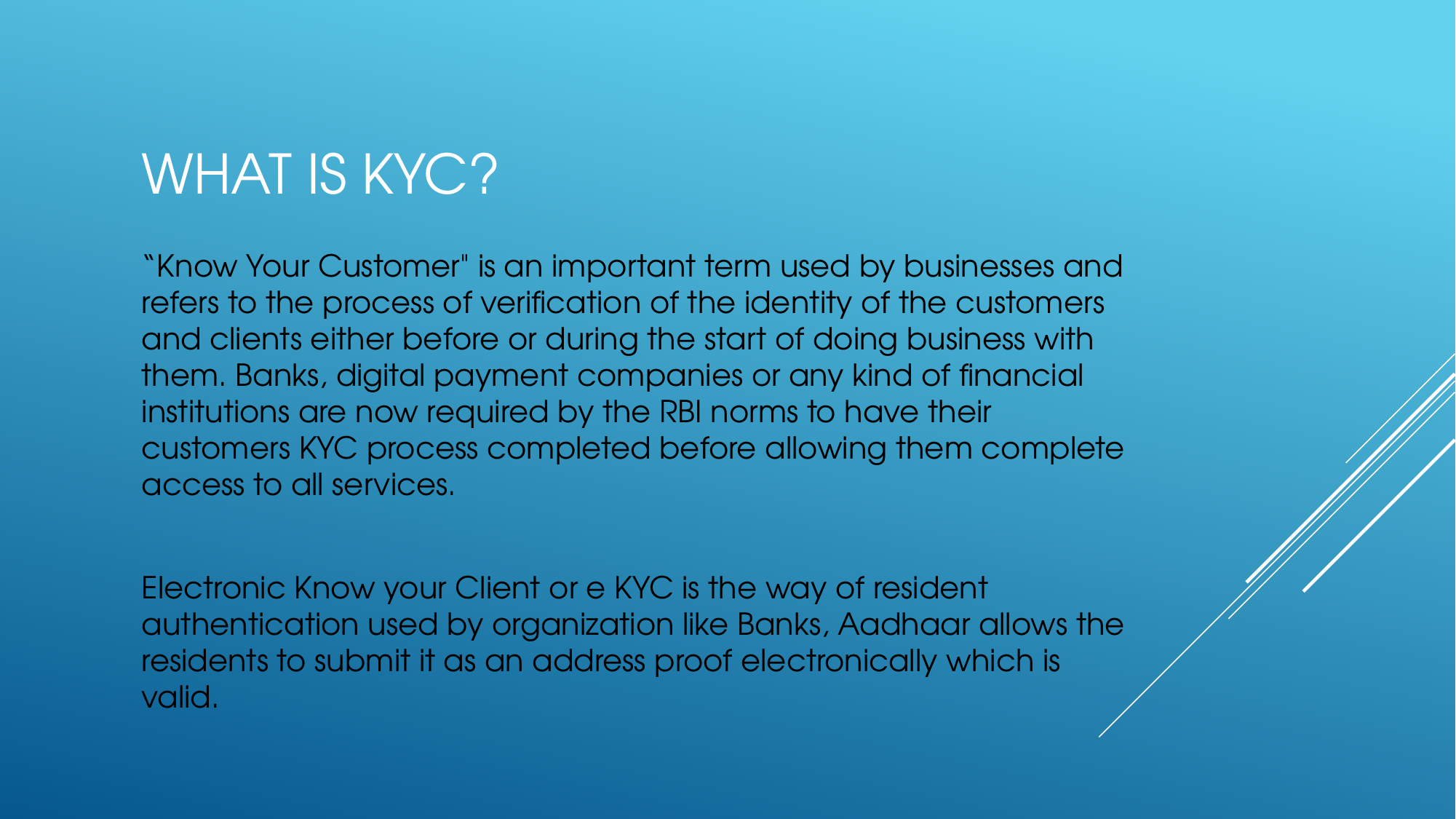

# WHAT IS KYC?
“Know Your Customer" is an important term used by businesses and refers to the process of verification of the identity of the customers and clients either before or during the start of doing business with them. Banks, digital payment companies or any kind of financial institutions are now required by the RBI norms to have their customers KYC process completed before allowing them complete access to all services.

Electronic Know your Client or e KYC is the way of resident authentication used by organization like Banks, Aadhaar allows the residents to submit it as an address proof electronically which is valid.